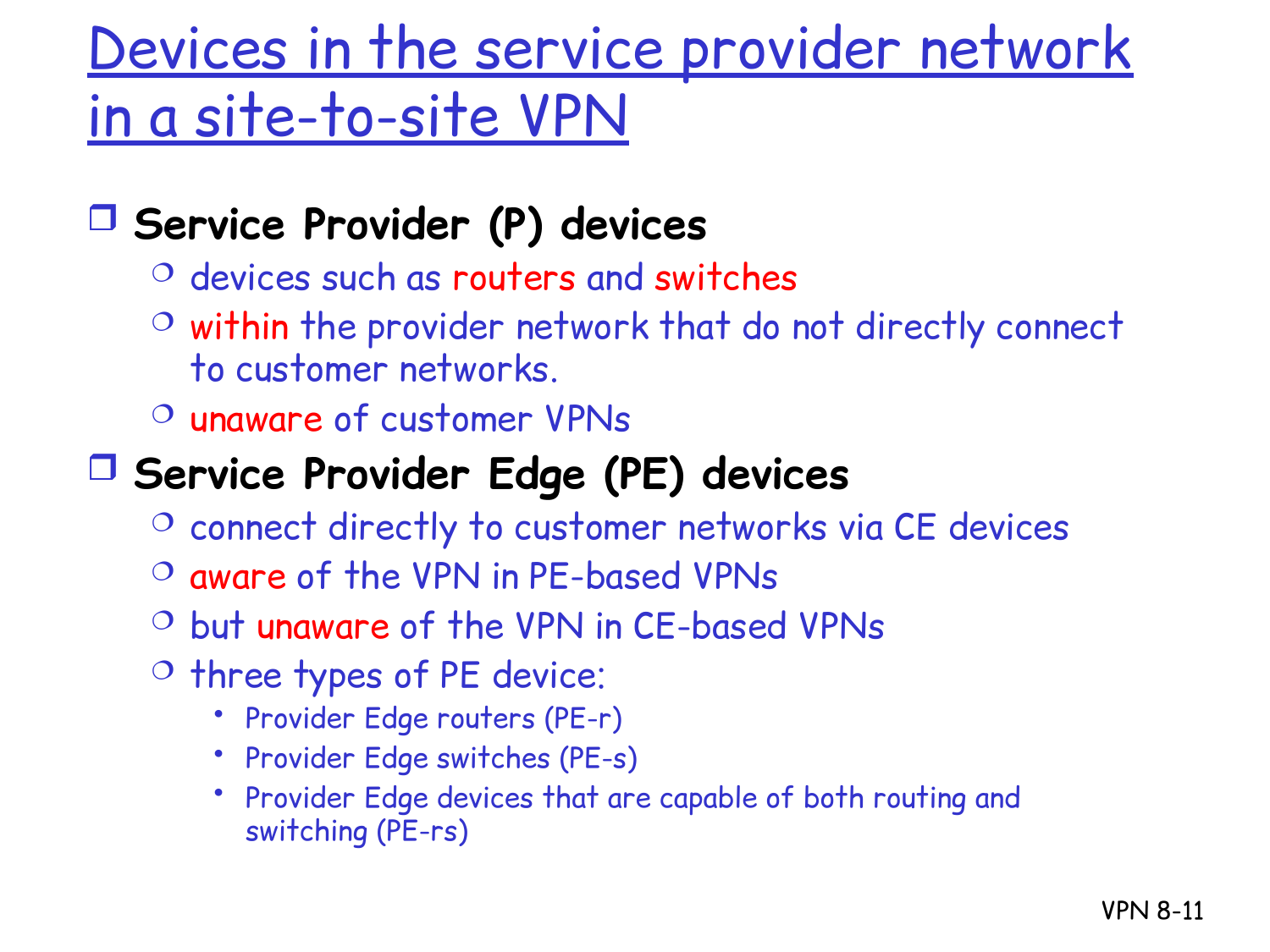

# Devices in the service provider network in a site-to-site VPN
Service Provider (P) devices
devices such as routers and switches
within the provider network that do not directly connect to customer networks.
unaware of customer VPNs
Service Provider Edge (PE) devices
connect directly to customer networks via CE devices
aware of the VPN in PE-based VPNs
but unaware of the VPN in CE-based VPNs
three types of PE device:
Provider Edge routers (PE-r)
Provider Edge switches (PE-s)
Provider Edge devices that are capable of both routing and switching (PE-rs)
VPN 8-11